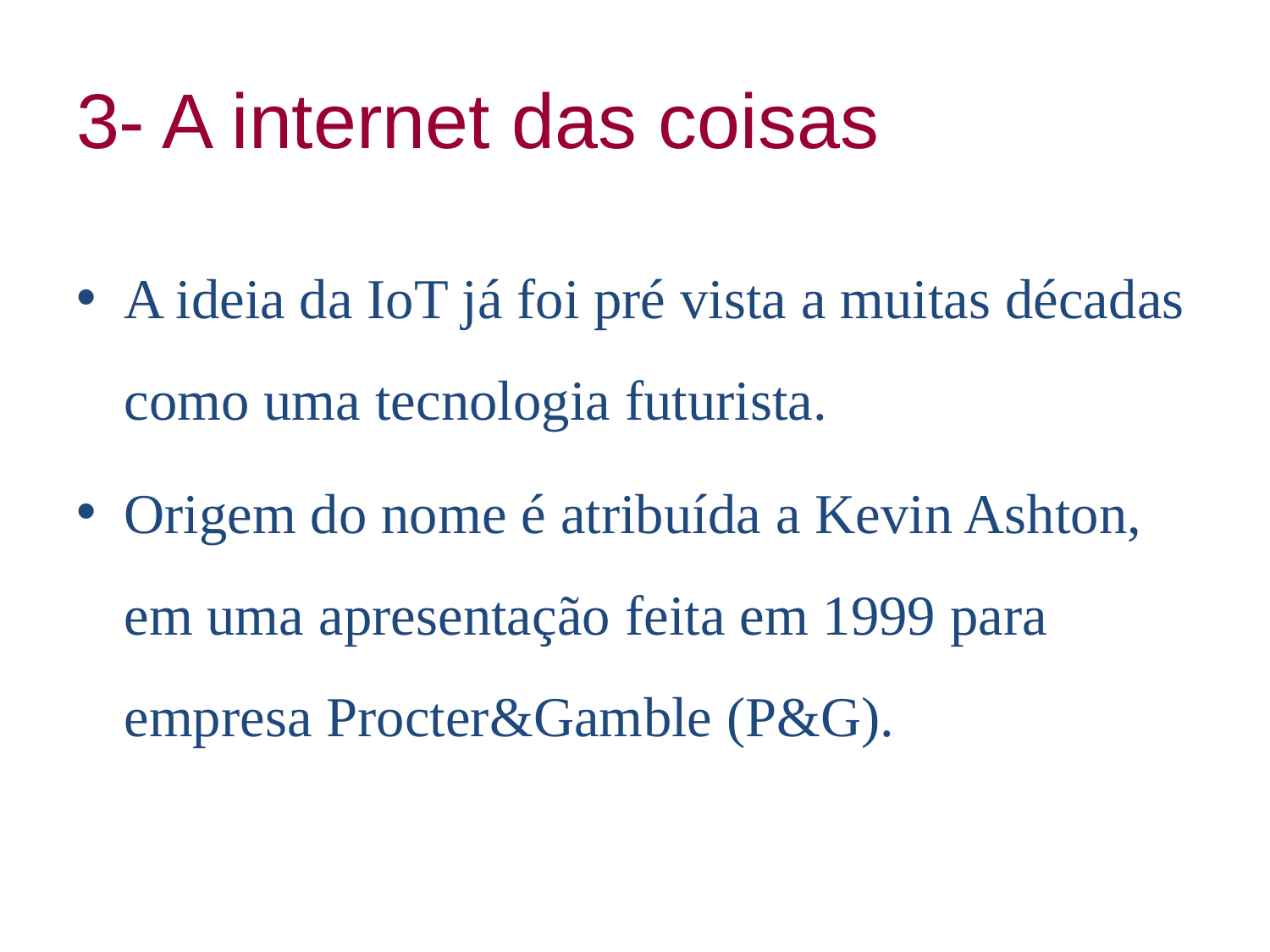

# 3- A internet das coisas
A ideia da IoT já foi pré vista a muitas décadas como uma tecnologia futurista.
Origem do nome é atribuída a Kevin Ashton, em uma apresentação feita em 1999 para empresa Procter&Gamble (P&G).